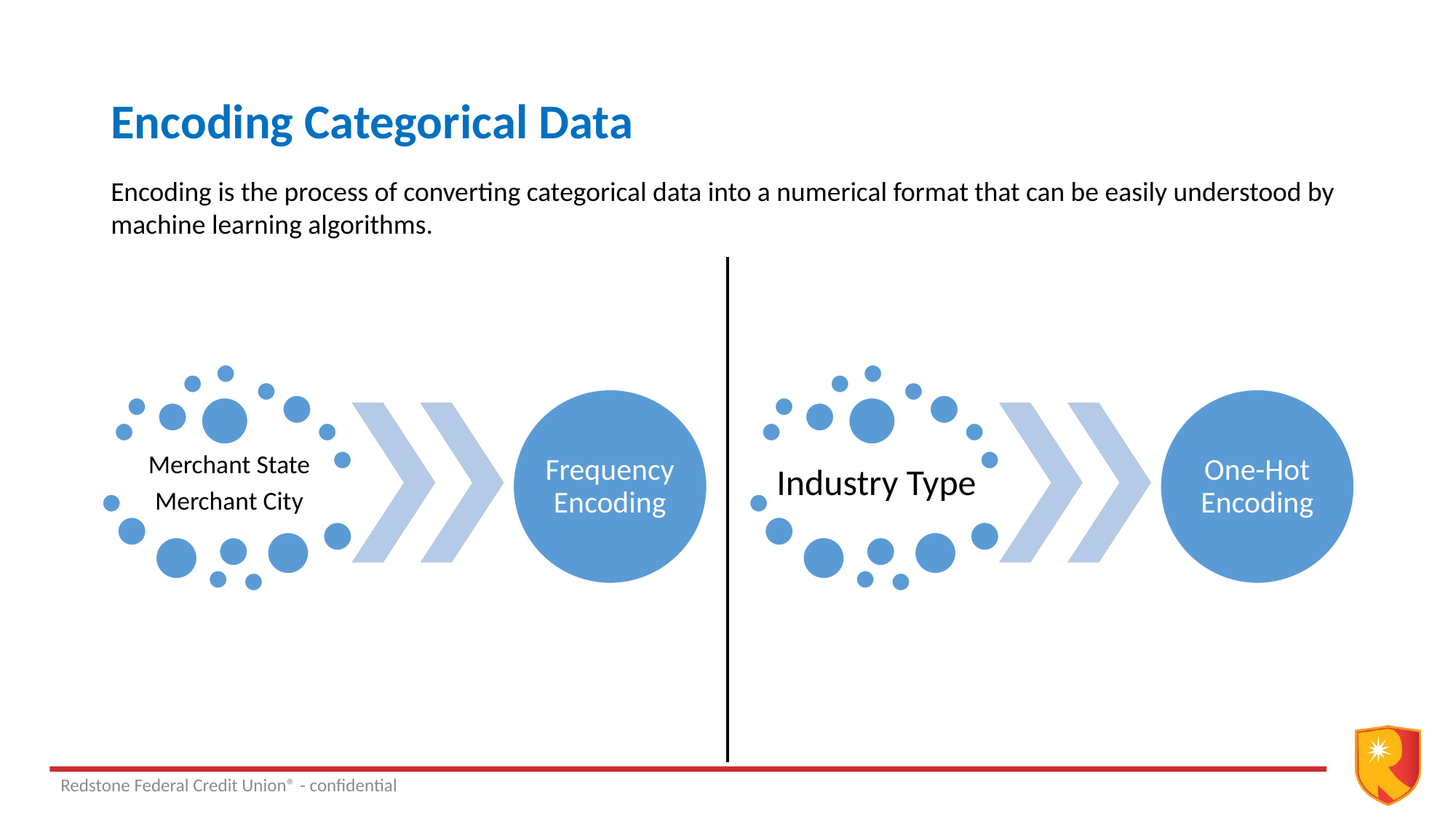

# Encoding Categorical Data
Encoding is the process of converting categorical data into a numerical format that can be easily understood by machine learning algorithms.
Merchant State
Merchant City
Frequency Encoding
Industry Type
One-Hot Encoding
Redstone Federal Credit Union® - confidential